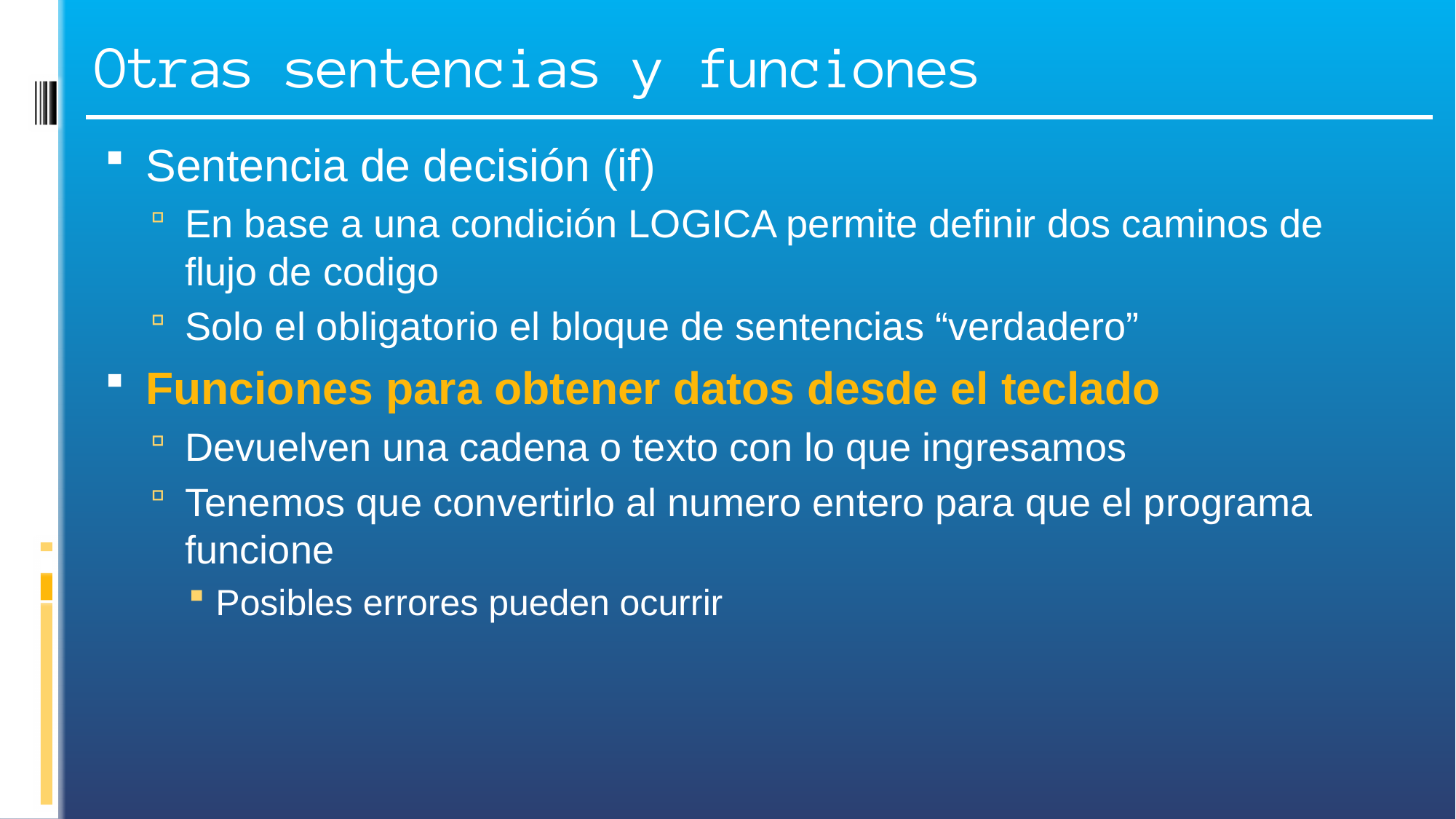

# Otras sentencias y funciones
Sentencia de decisión (if)
En base a una condición LOGICA permite definir dos caminos de flujo de codigo
Solo el obligatorio el bloque de sentencias “verdadero”
Funciones para obtener datos desde el teclado
Devuelven una cadena o texto con lo que ingresamos
Tenemos que convertirlo al numero entero para que el programa funcione
Posibles errores pueden ocurrir